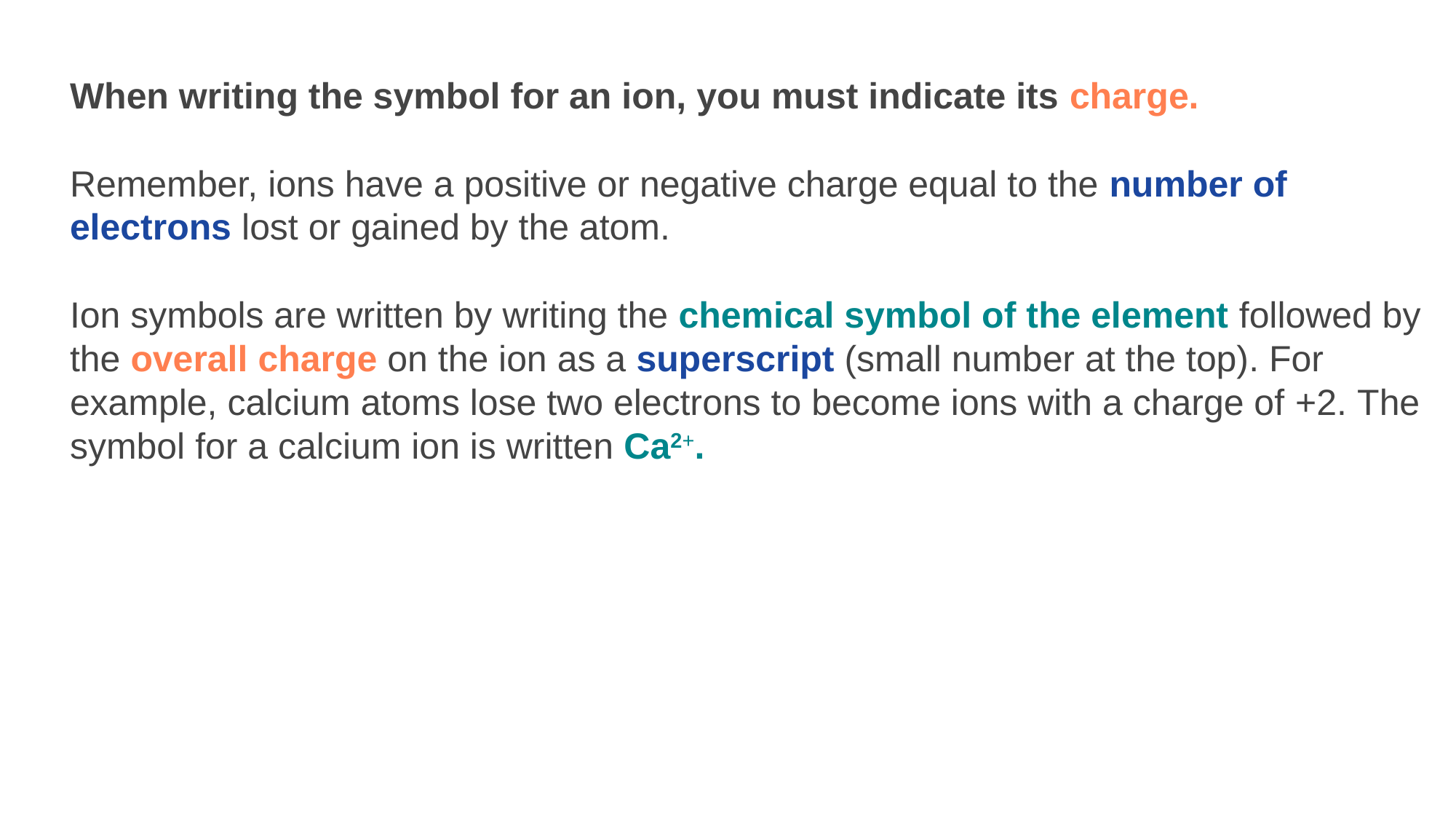

When writing the symbol for an ion, you must indicate its charge.

Remember, ions have a positive or negative charge equal to the number of electrons lost or gained by the atom.

Ion symbols are written by writing the chemical symbol of the element followed by the overall charge on the ion as a superscript (small number at the top). For example, calcium atoms lose two electrons to become ions with a charge of +2. The symbol for a calcium ion is written Ca2+.